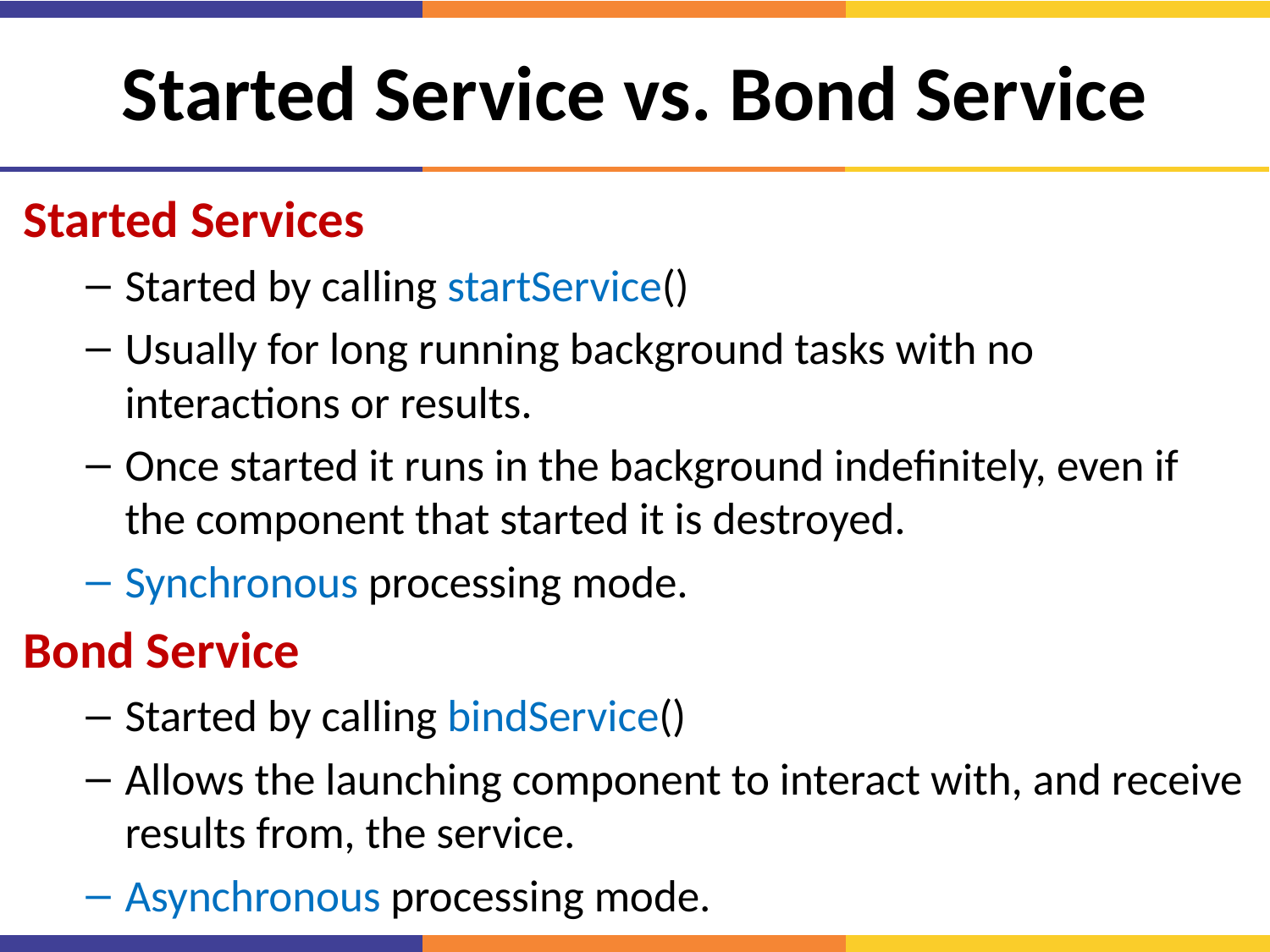

# Started Service vs. Bond Service
Started Services
Started by calling startService()
Usually for long running background tasks with no interactions or results.
Once started it runs in the background indefinitely, even if the component that started it is destroyed.
Synchronous processing mode.
Bond Service
Started by calling bindService()
Allows the launching component to interact with, and receive results from, the service.
Asynchronous processing mode.